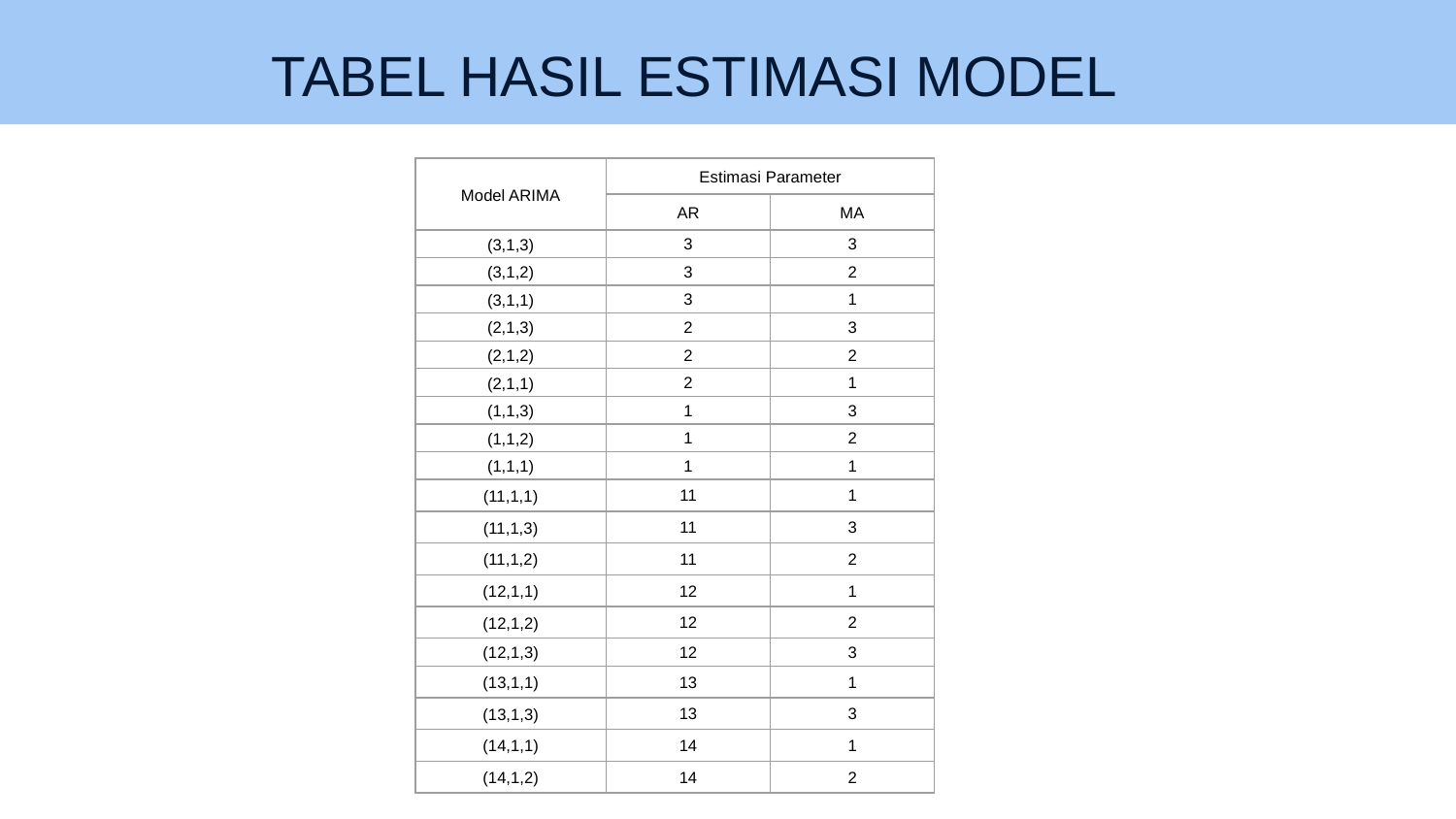

# TABEL HASIL ESTIMASI MODEL
| Model ARIMA | Estimasi Parameter |  |
| --- | --- | --- |
|  | AR | MA |
| (3,1,3) | 3 | 3 |
| (3,1,2) | 3 | 2 |
| (3,1,1) | 3 | 1 |
| (2,1,3) | 2 | 3 |
| (2,1,2) | 2 | 2 |
| (2,1,1) | 2 | 1 |
| (1,1,3) | 1 | 3 |
| (1,1,2) | 1 | 2 |
| (1,1,1) | 1 | 1 |
| (11,1,1) | 11 | 1 |
| (11,1,3) | 11 | 3 |
| (11,1,2) | 11 | 2 |
| (12,1,1) | 12 | 1 |
| (12,1,2) | 12 | 2 |
| (12,1,3) | 12 | 3 |
| (13,1,1) | 13 | 1 |
| (13,1,3) | 13 | 3 |
| (14,1,1) | 14 | 1 |
| (14,1,2) | 14 | 2 |